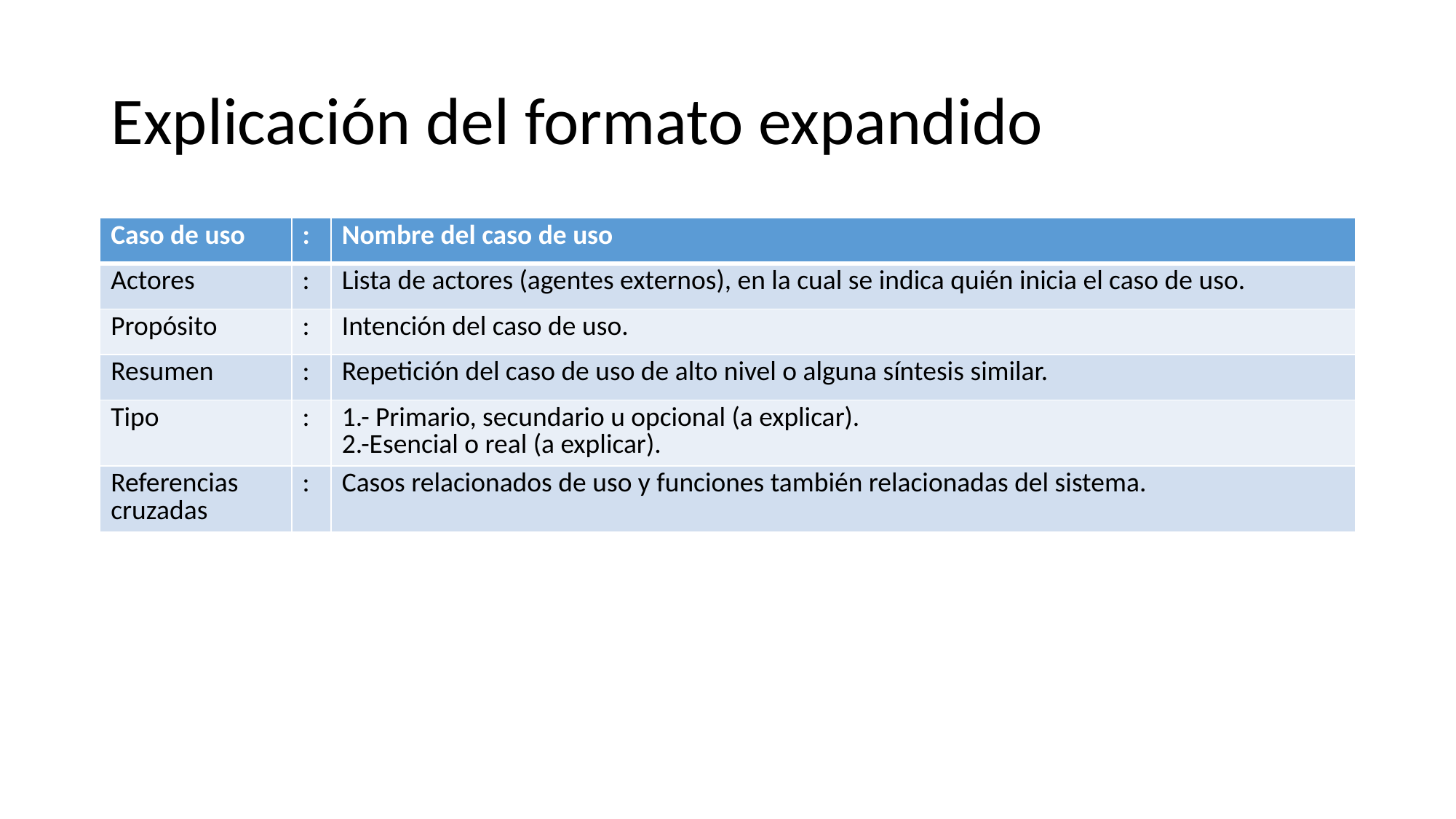

# Explicación del formato expandido
| Caso de uso | : | Nombre del caso de uso |
| --- | --- | --- |
| Actores | : | Lista de actores (agentes externos), en la cual se indica quién inicia el caso de uso. |
| Propósito | : | Intención del caso de uso. |
| Resumen | : | Repetición del caso de uso de alto nivel o alguna síntesis similar. |
| Tipo | : | 1.- Primario, secundario u opcional (a explicar). 2.-Esencial o real (a explicar). |
| Referencias cruzadas | : | Casos relacionados de uso y funciones también relacionadas del sistema. |